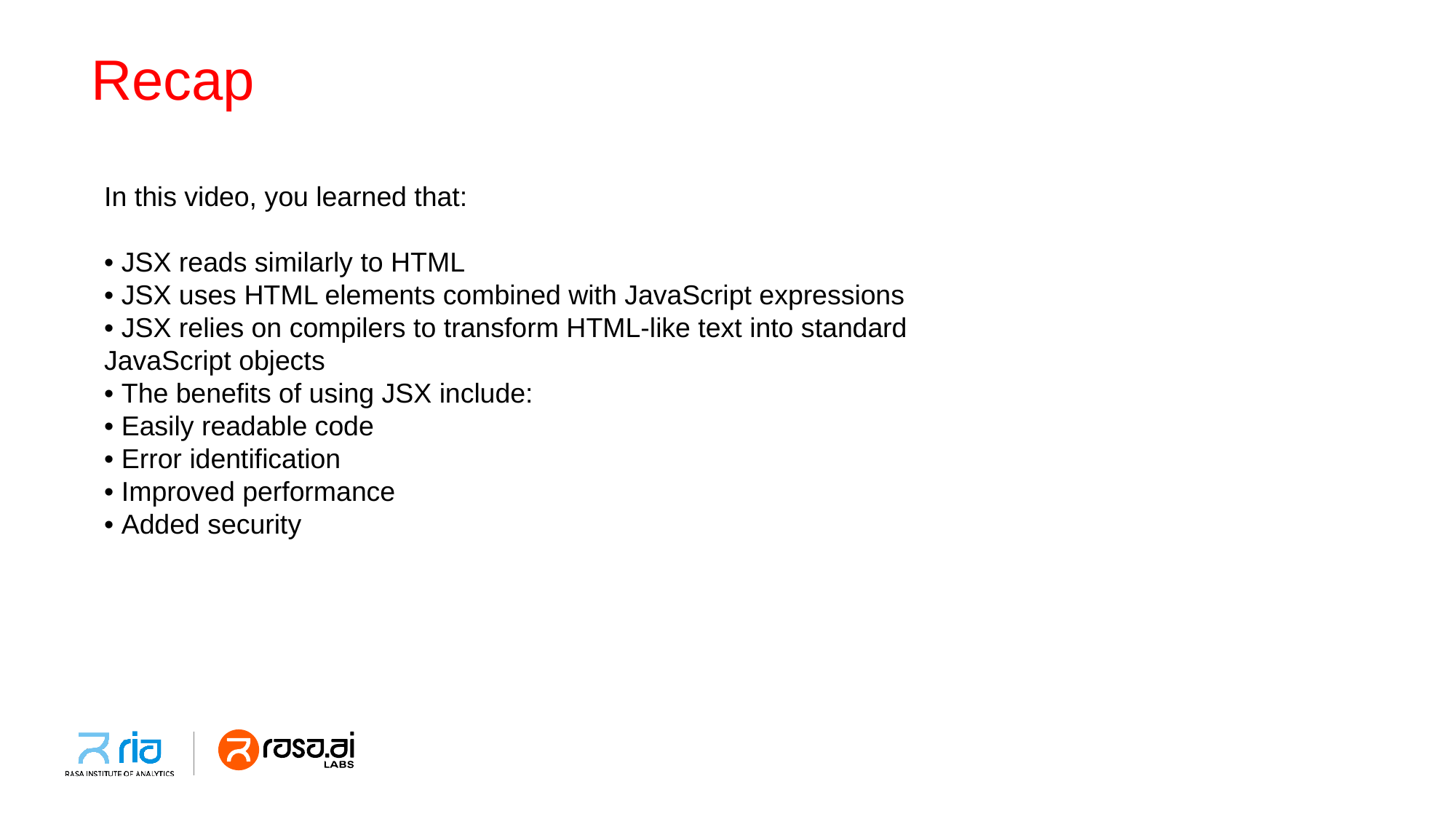

# Recap
In this video, you learned that:

• JSX reads similarly to HTML
• JSX uses HTML elements combined with JavaScript expressions
• JSX relies on compilers to transform HTML-like text into standard
JavaScript objects
• The benefits of using JSX include:
• Easily readable code
• Error identification
• Improved performance
• Added security